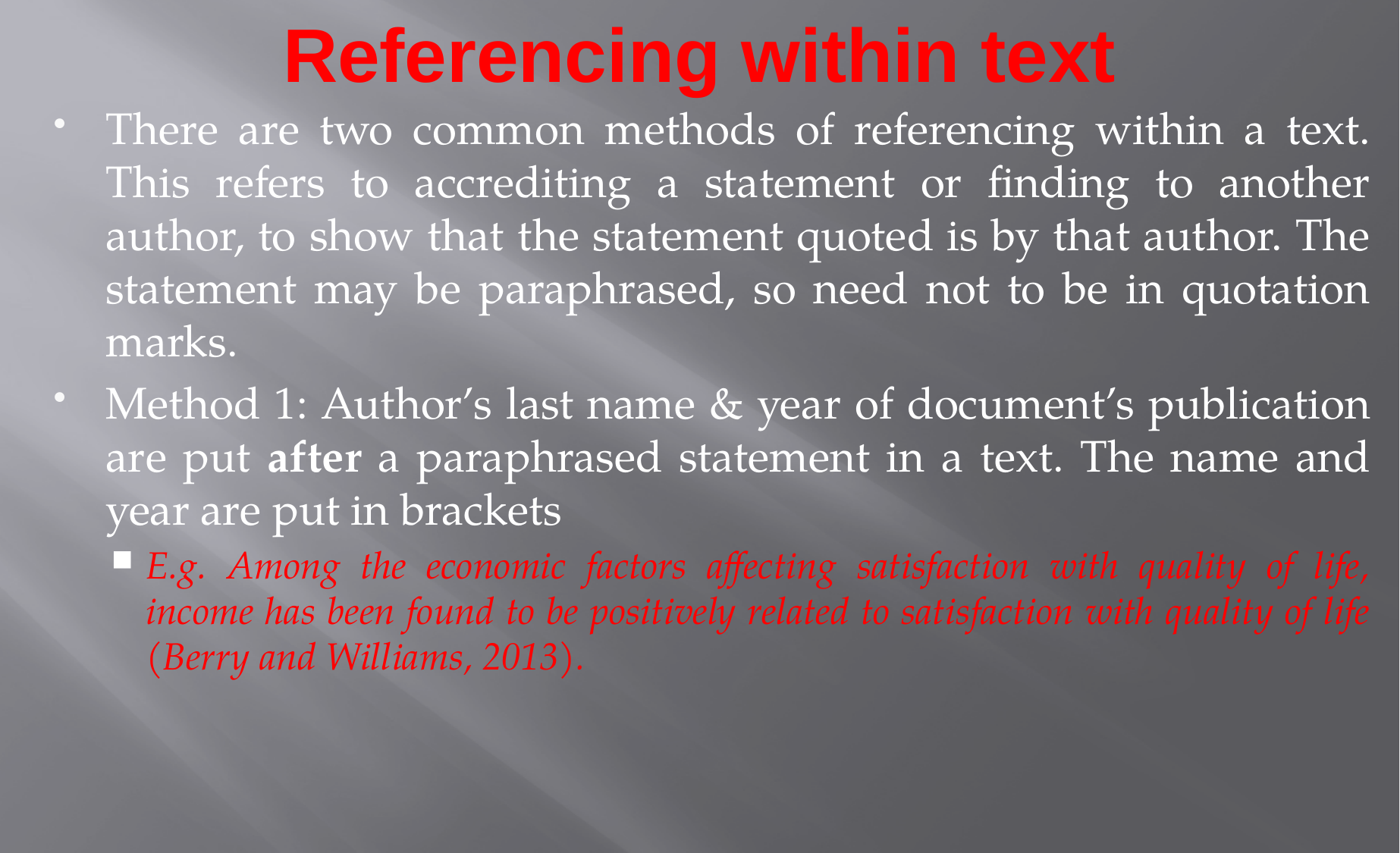

# Referencing within text
There are two common methods of referencing within a text. This refers to accrediting a statement or finding to another author, to show that the statement quoted is by that author. The statement may be paraphrased, so need not to be in quotation marks.
Method 1: Author’s last name & year of document’s publication are put after a paraphrased statement in a text. The name and year are put in brackets
E.g. Among the economic factors affecting satisfaction with quality of life, income has been found to be positively related to satisfaction with quality of life (Berry and Williams, 2013).